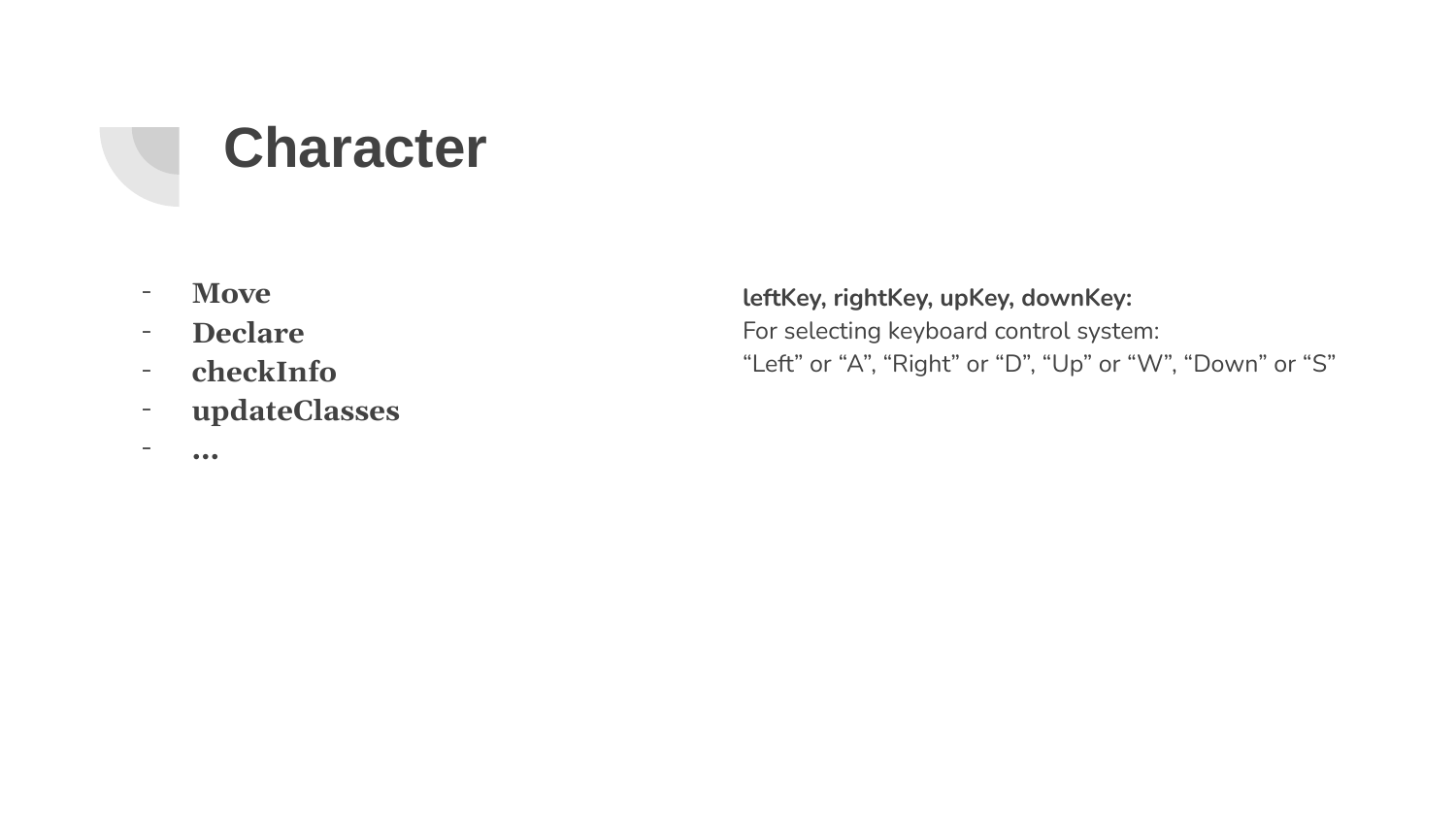

# Character

leftKey, rightKey, upKey, downKey:
For selecting keyboard control system:
“Left” or “A”, “Right” or “D”, “Up” or “W”, “Down” or “S”
Move
Declare
checkInfo
updateClasses
...